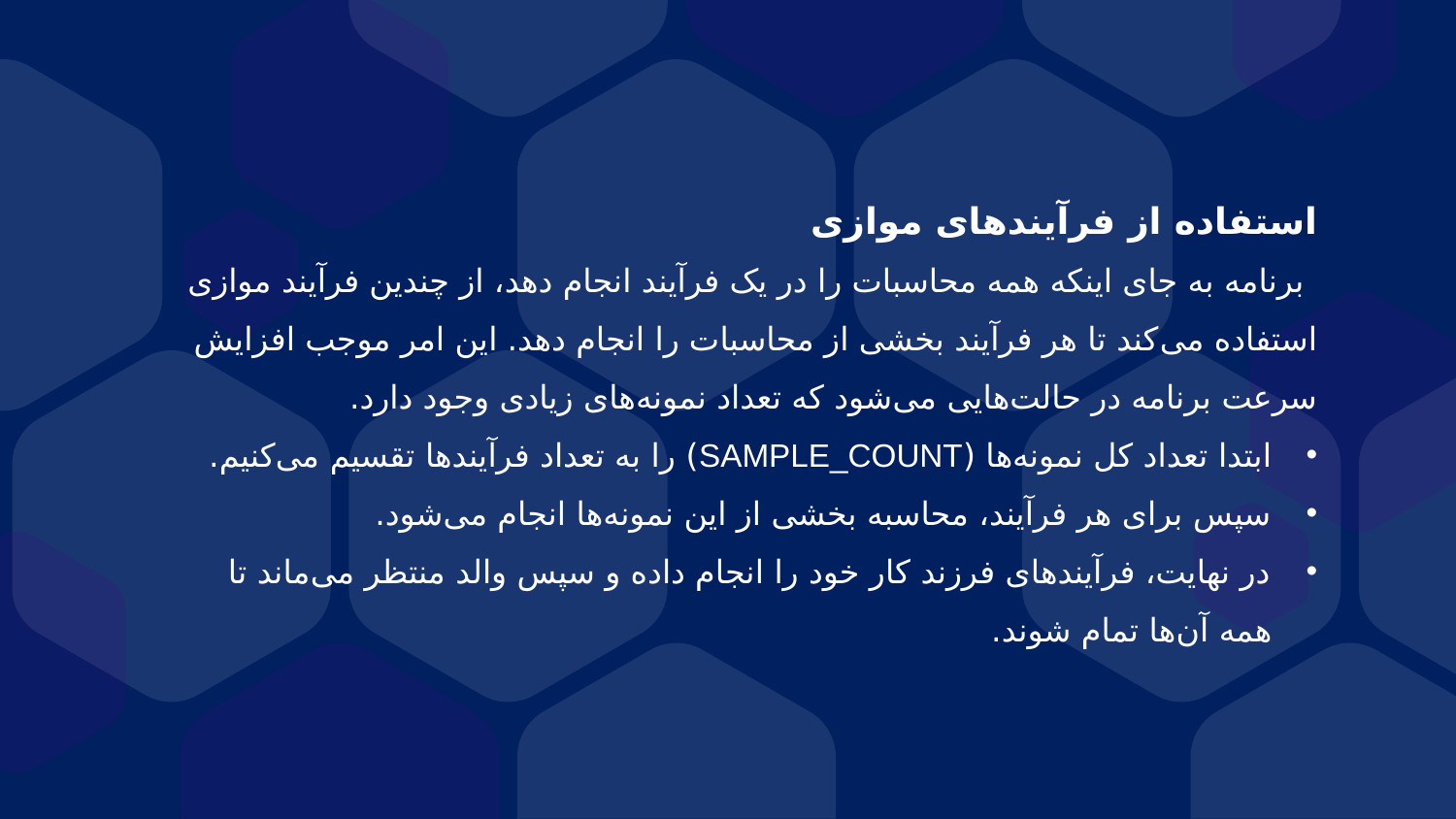

استفاده از فرآیندهای موازی
 برنامه به جای اینکه همه محاسبات را در یک فرآیند انجام دهد، از چندین فرآیند موازی استفاده می‌کند تا هر فرآیند بخشی از محاسبات را انجام دهد. این امر موجب افزایش سرعت برنامه در حالت‌هایی می‌شود که تعداد نمونه‌های زیادی وجود دارد.
ابتدا تعداد کل نمونه‌ها (SAMPLE_COUNT) را به تعداد فرآیندها تقسیم می‌کنیم.
سپس برای هر فرآیند، محاسبه بخشی از این نمونه‌ها انجام می‌شود.
در نهایت، فرآیندهای فرزند کار خود را انجام داده و سپس والد منتظر می‌ماند تا همه آن‌ها تمام شوند.